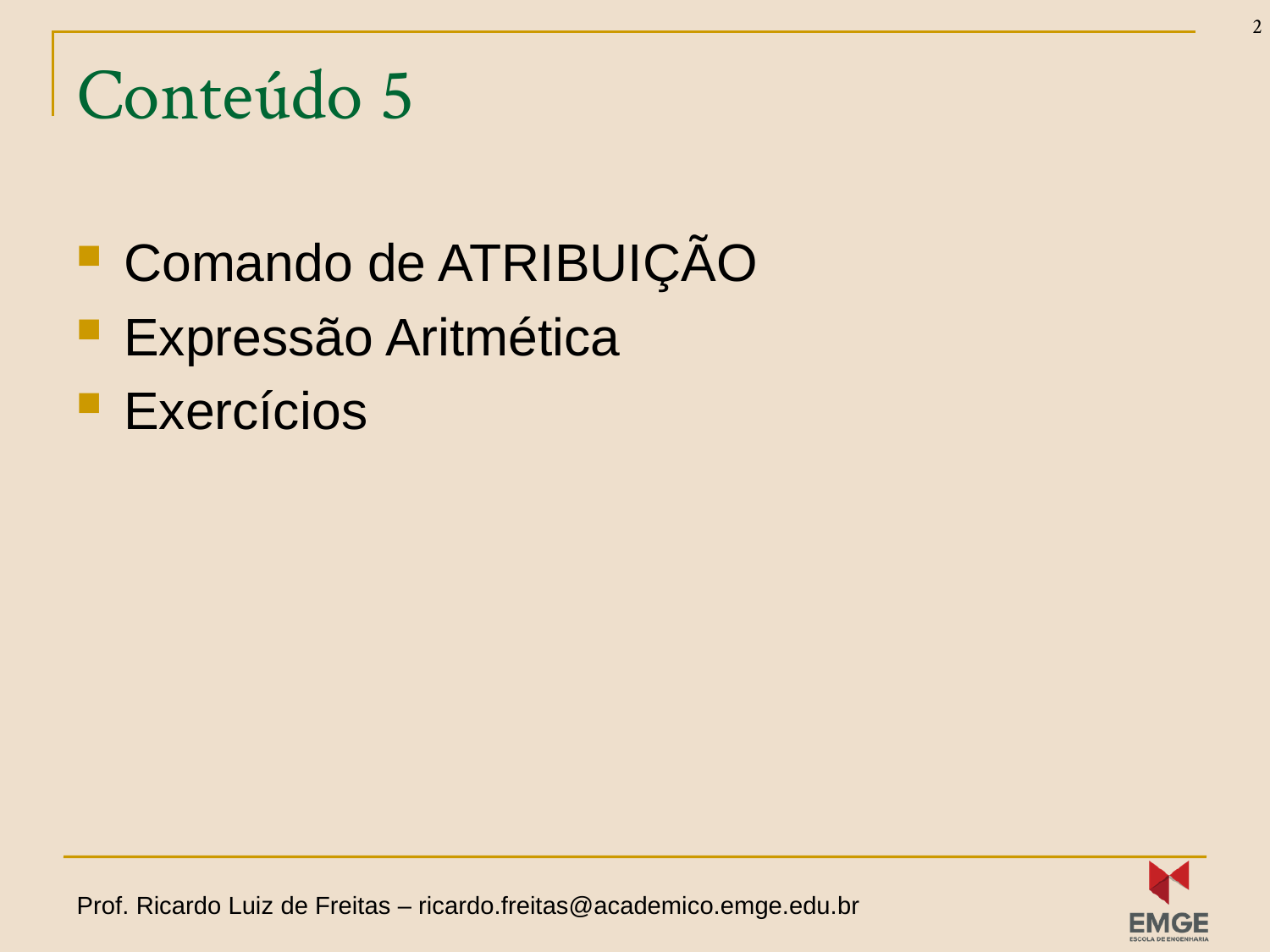

2
# Conteúdo 5
Comando de ATRIBUIÇÃO
Expressão Aritmética
Exercícios